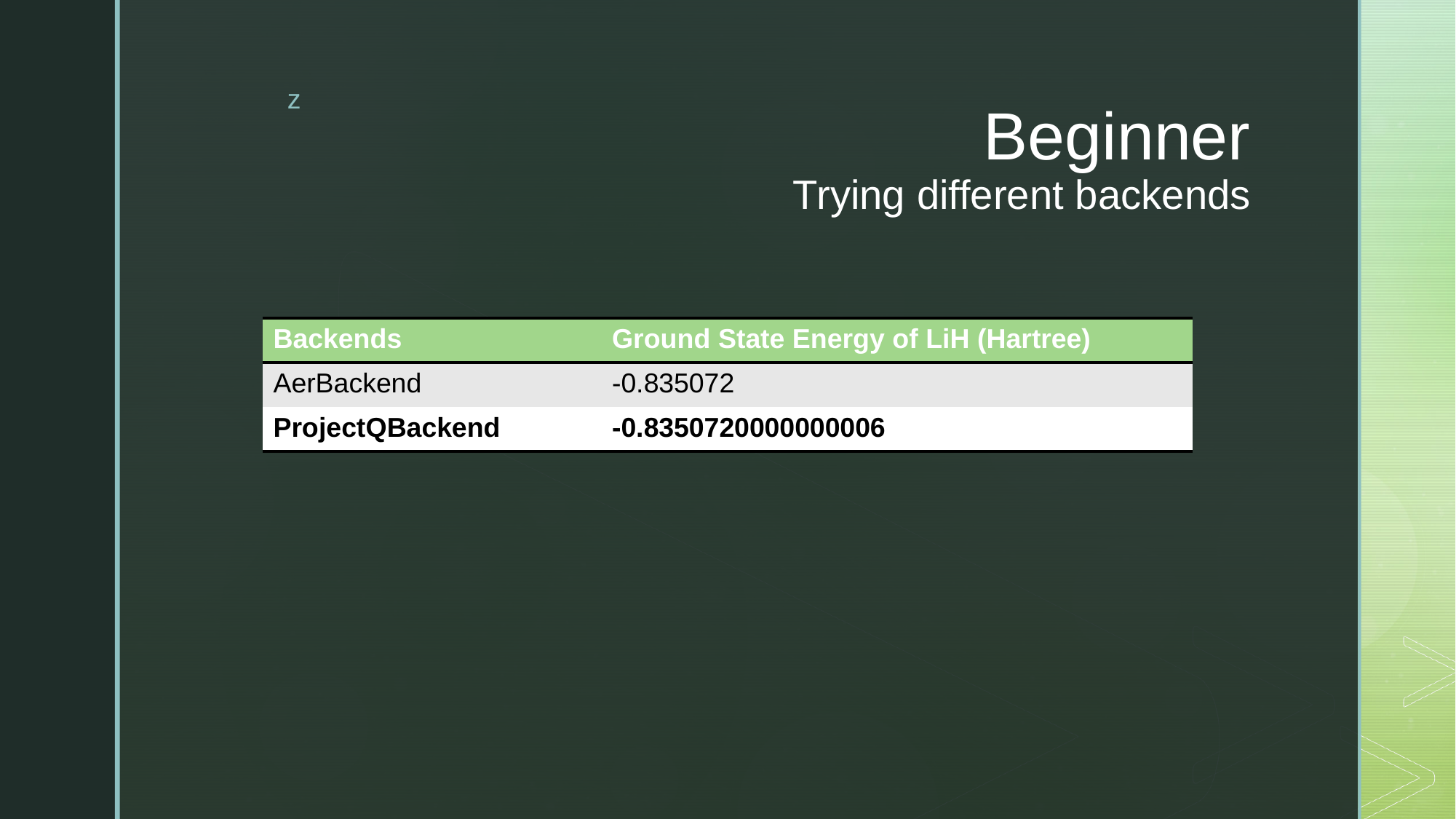

# Beginner Trying different backends
| Backends | Ground State Energy of LiH (Hartree) |
| --- | --- |
| AerBackend | -0.835072 |
| ProjectQBackend | -0.8350720000000006 |